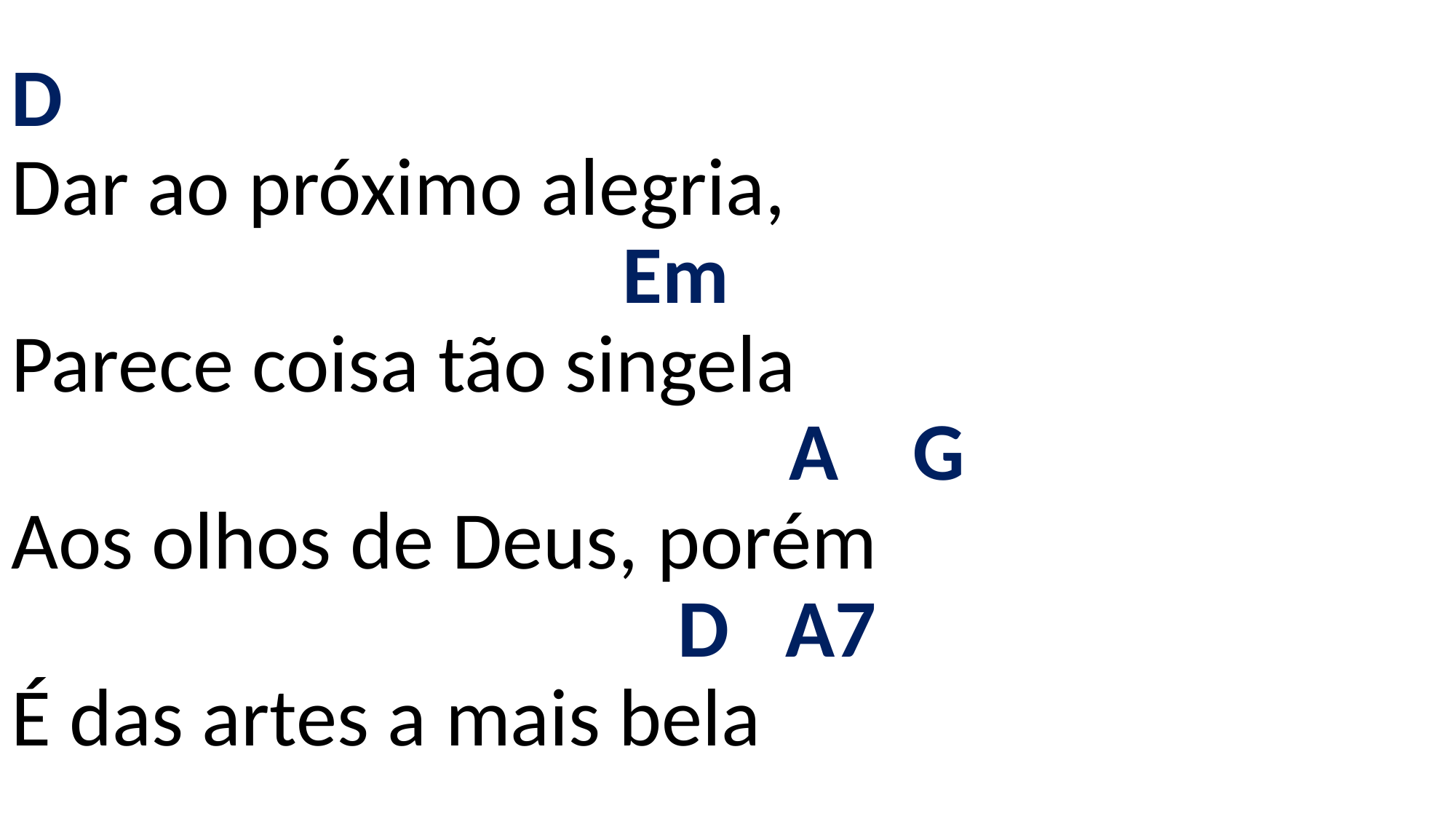

# D Dar ao próximo alegria, Em Parece coisa tão singela A    G Aos olhos de Deus, porém D   A7 É das artes a mais bela